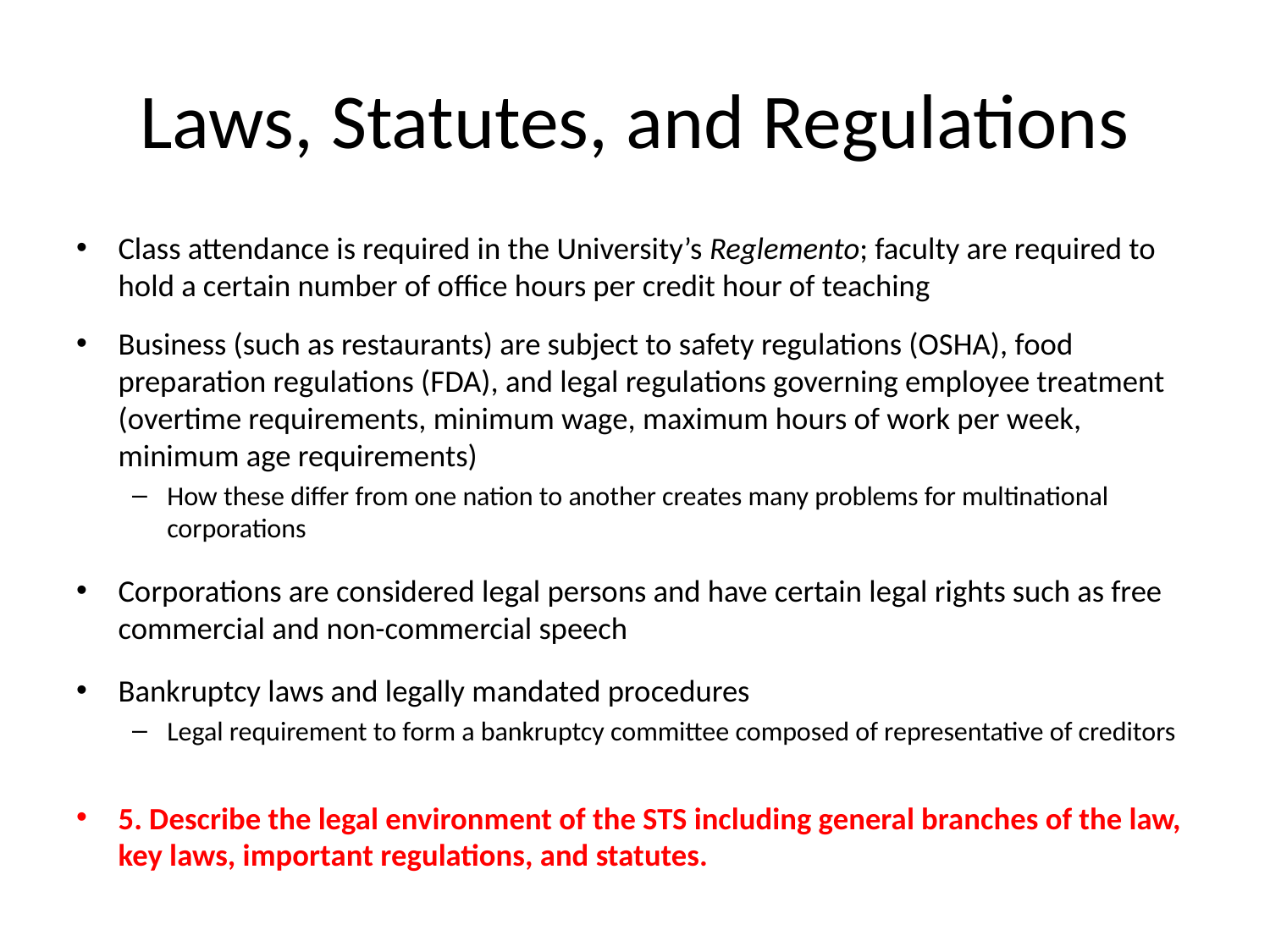

# Laws, Statutes, and Regulations
Class attendance is required in the University’s Reglemento; faculty are required to hold a certain number of office hours per credit hour of teaching

Business (such as restaurants) are subject to safety regulations (OSHA), food preparation regulations (FDA), and legal regulations governing employee treatment (overtime requirements, minimum wage, maximum hours of work per week, minimum age requirements)
How these differ from one nation to another creates many problems for multinational corporations

Corporations are considered legal persons and have certain legal rights such as free commercial and non-commercial speech

Bankruptcy laws and legally mandated procedures
Legal requirement to form a bankruptcy committee composed of representative of creditors

5. Describe the legal environment of the STS including general branches of the law, key laws, important regulations, and statutes.